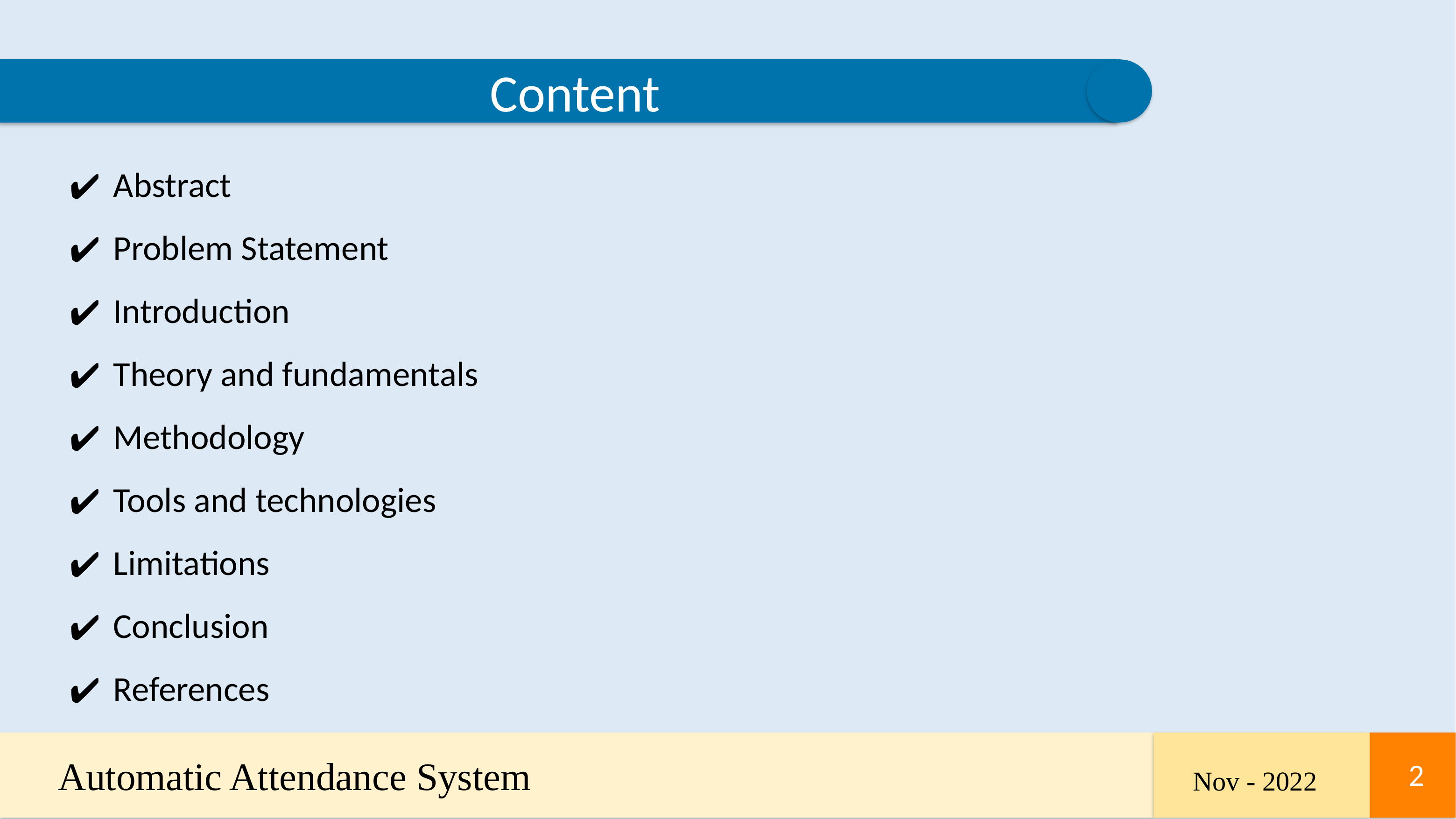

Content

Abstract
Problem Statement
Introduction
Theory and fundamentals
Methodology
Tools and technologies
Limitations
Conclusion
References

Automatic Attendance System
2
2
Nov - 2022